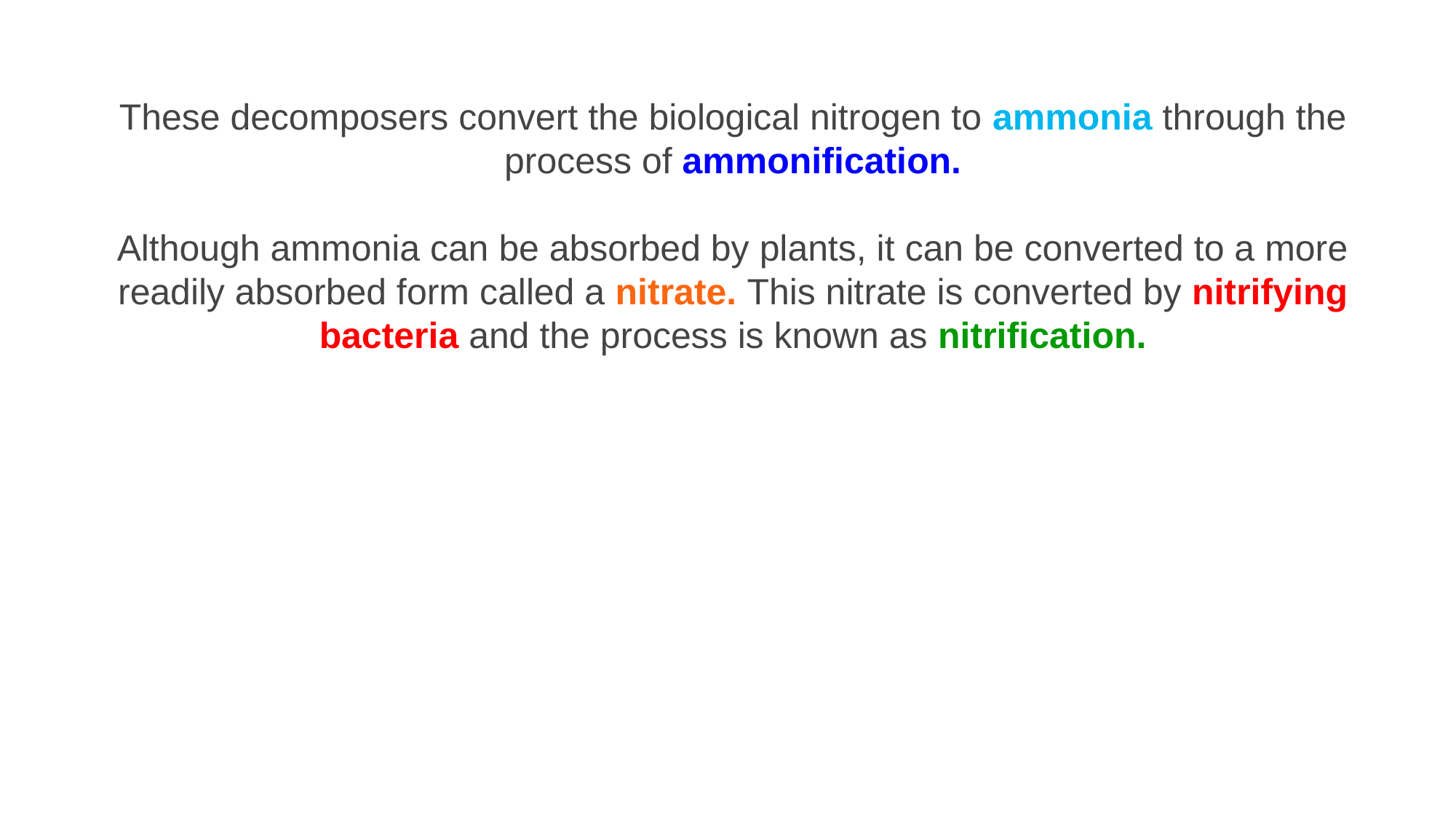

These decomposers convert the biological nitrogen to ammonia through the process of ammonification.

Although ammonia can be absorbed by plants, it can be converted to a more readily absorbed form called a nitrate. This nitrate is converted by nitrifying bacteria and the process is known as nitrification.